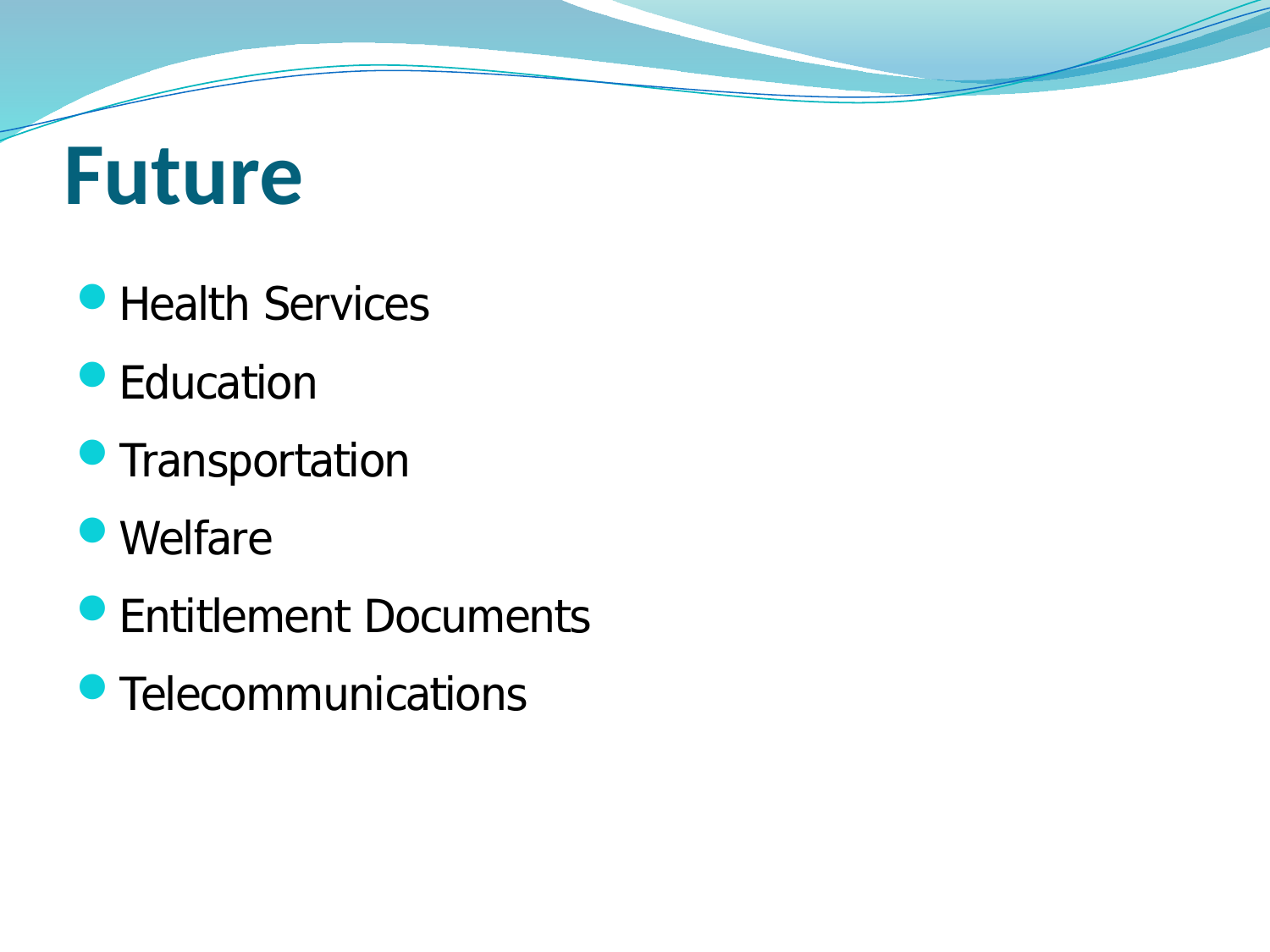

# Future
Health Services
Education
Transportation
Welfare
Entitlement Documents
Telecommunications